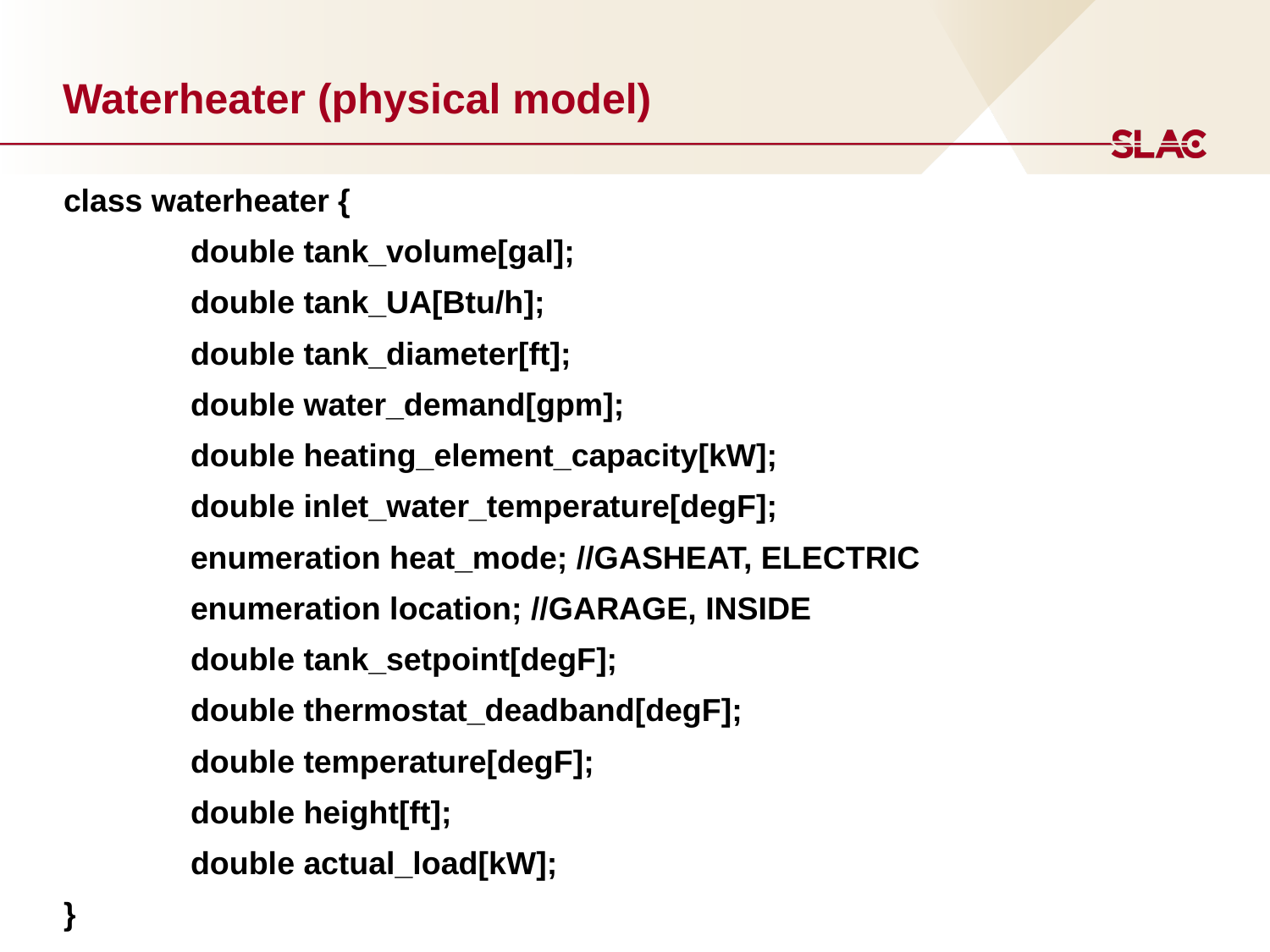

# Waterheater (physical model)
class waterheater {
	double tank_volume[gal];
	double tank_UA[Btu/h];
	double tank_diameter[ft];
	double water_demand[gpm];
	double heating_element_capacity[kW];
	double inlet_water_temperature[degF];
	enumeration heat_mode; //GASHEAT, ELECTRIC
	enumeration location; //GARAGE, INSIDE
	double tank_setpoint[degF];
	double thermostat_deadband[degF];
	double temperature[degF];
	double height[ft];
	double actual_load[kW];
}